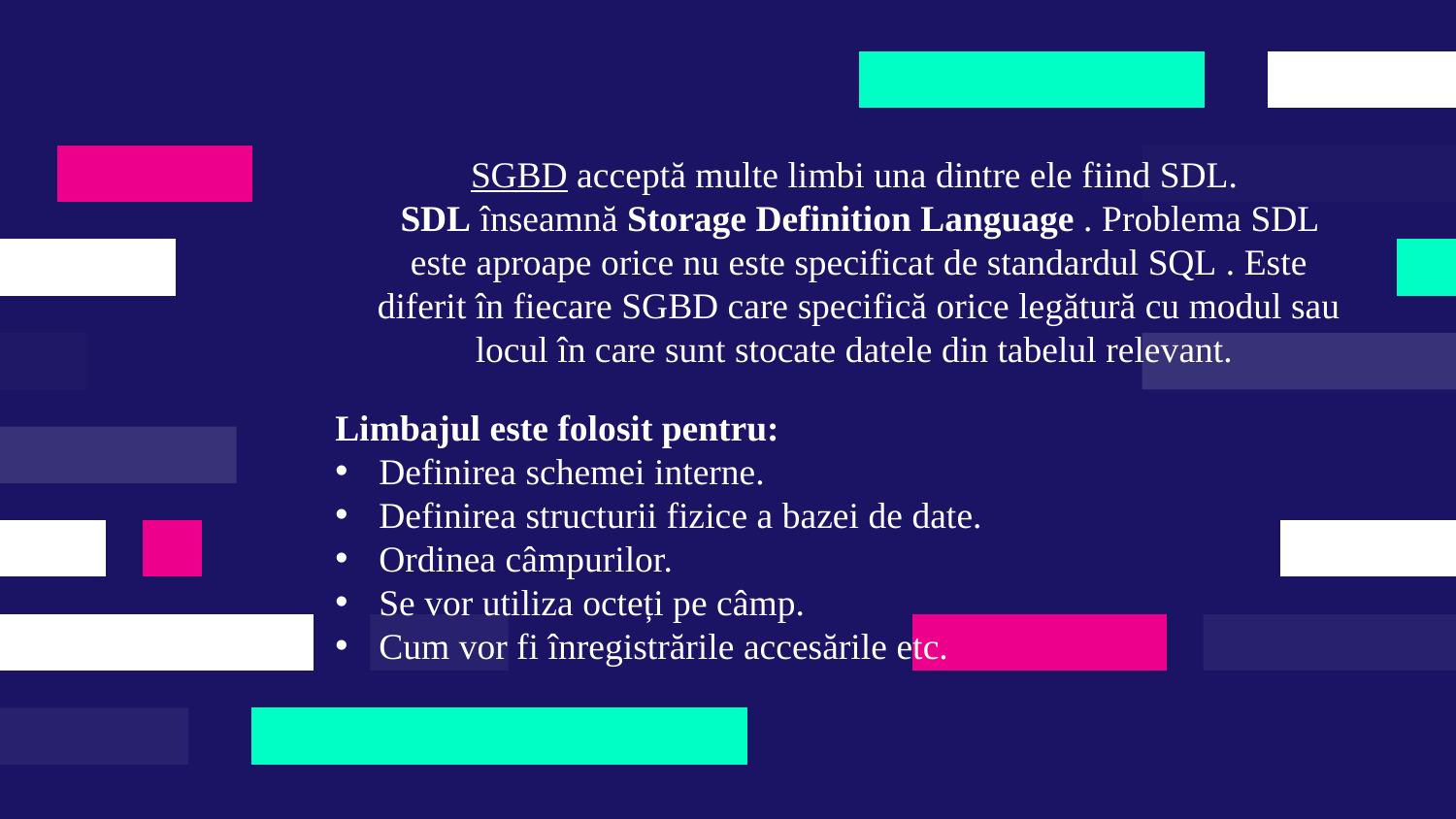

# SGBD acceptă multe limbi una dintre ele fiind SDL.  SDL înseamnă Storage Definition Language . Problema SDL este aproape orice nu este specificat de standardul SQL . Este diferit în fiecare SGBD care specifică orice legătură cu modul sau locul în care sunt stocate datele din tabelul relevant.
Limbajul este folosit pentru:
 Definirea schemei interne.
 Definirea structurii fizice a bazei de date.
 Ordinea câmpurilor.
 Se vor utiliza octeți pe câmp.
 Cum vor fi înregistrările accesările etc.